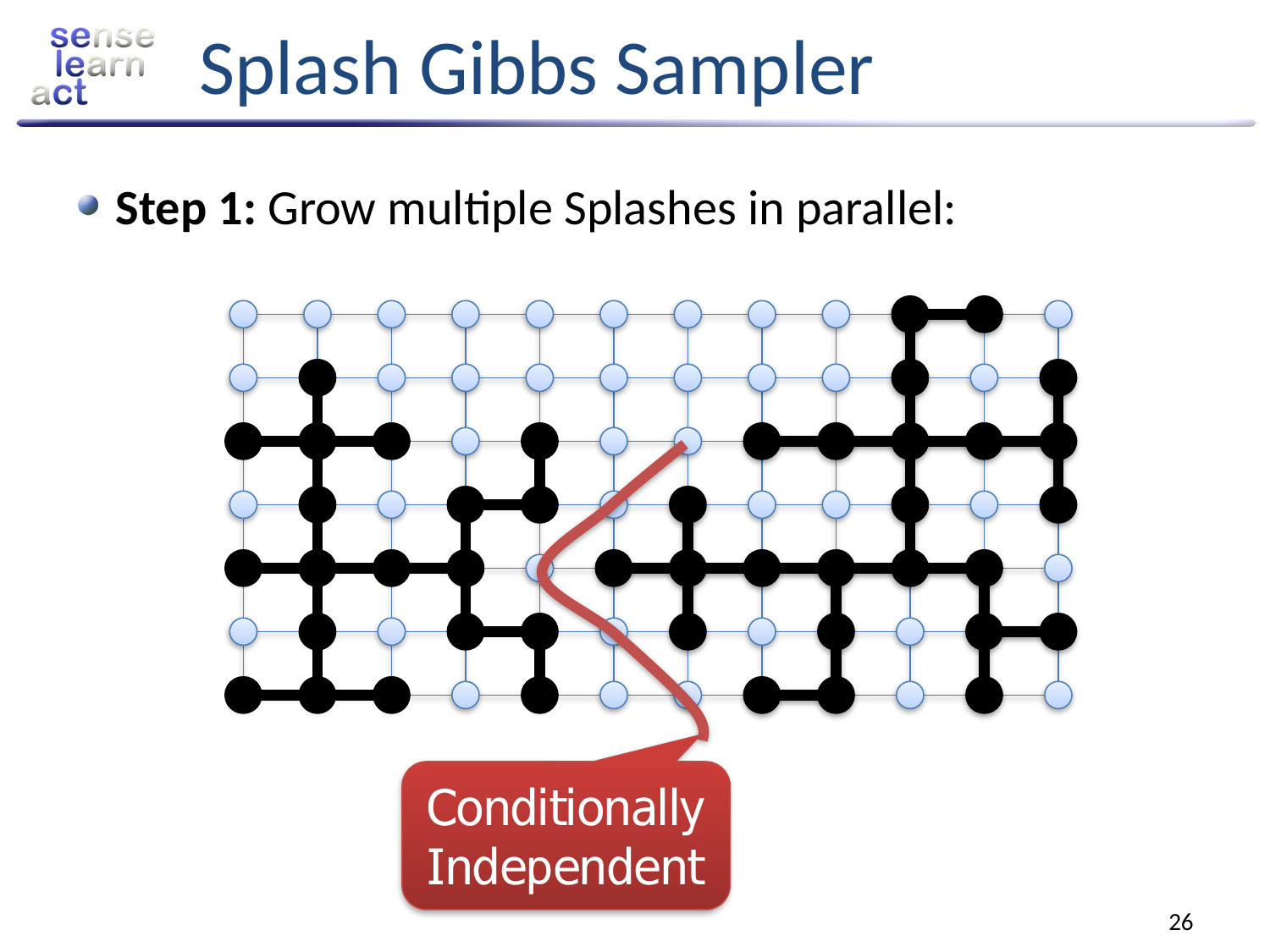

# Splash Gibbs Sampler
Step 1: Grow multiple Splashes in parallel:

Conditionally
Independent

26